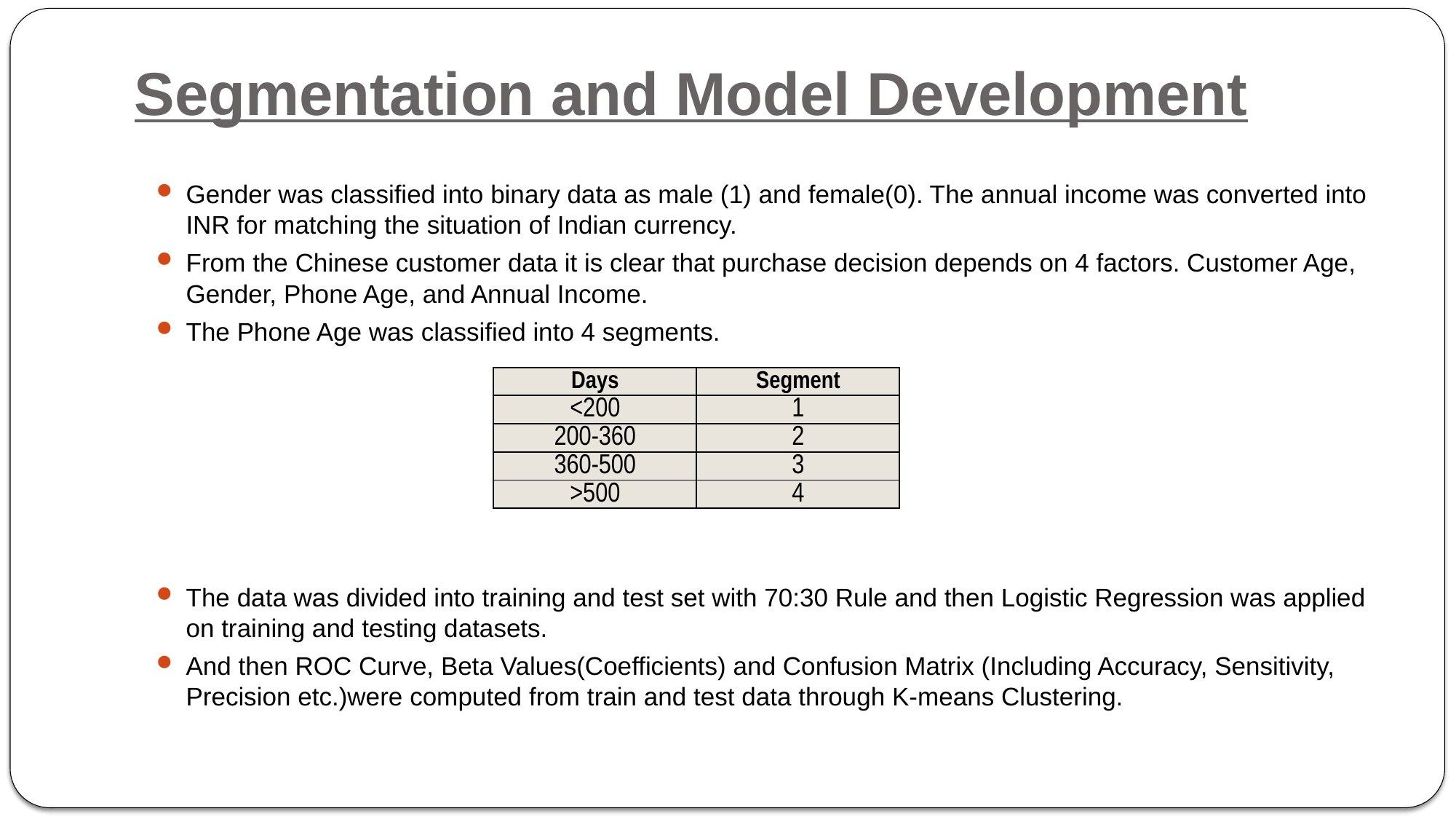

# Segmentation and Model Development
Gender was classified into binary data as male (1) and female(0). The annual income was converted into INR for matching the situation of Indian currency.
From the Chinese customer data it is clear that purchase decision depends on 4 factors. Customer Age, Gender, Phone Age, and Annual Income.
The Phone Age was classified into 4 segments.

The data was divided into training and test set with 70:30 Rule and then Logistic Regression was applied on training and testing datasets.
And then ROC Curve, Beta Values(Coefficients) and Confusion Matrix (Including Accuracy, Sensitivity, Precision etc.)were computed from train and test data through K-means Clustering.

| Days | Segment |
| --- | --- |
| <200 | 1 |
| 200-360 | 2 |
| 360-500 | 3 |
| >500 | 4 |